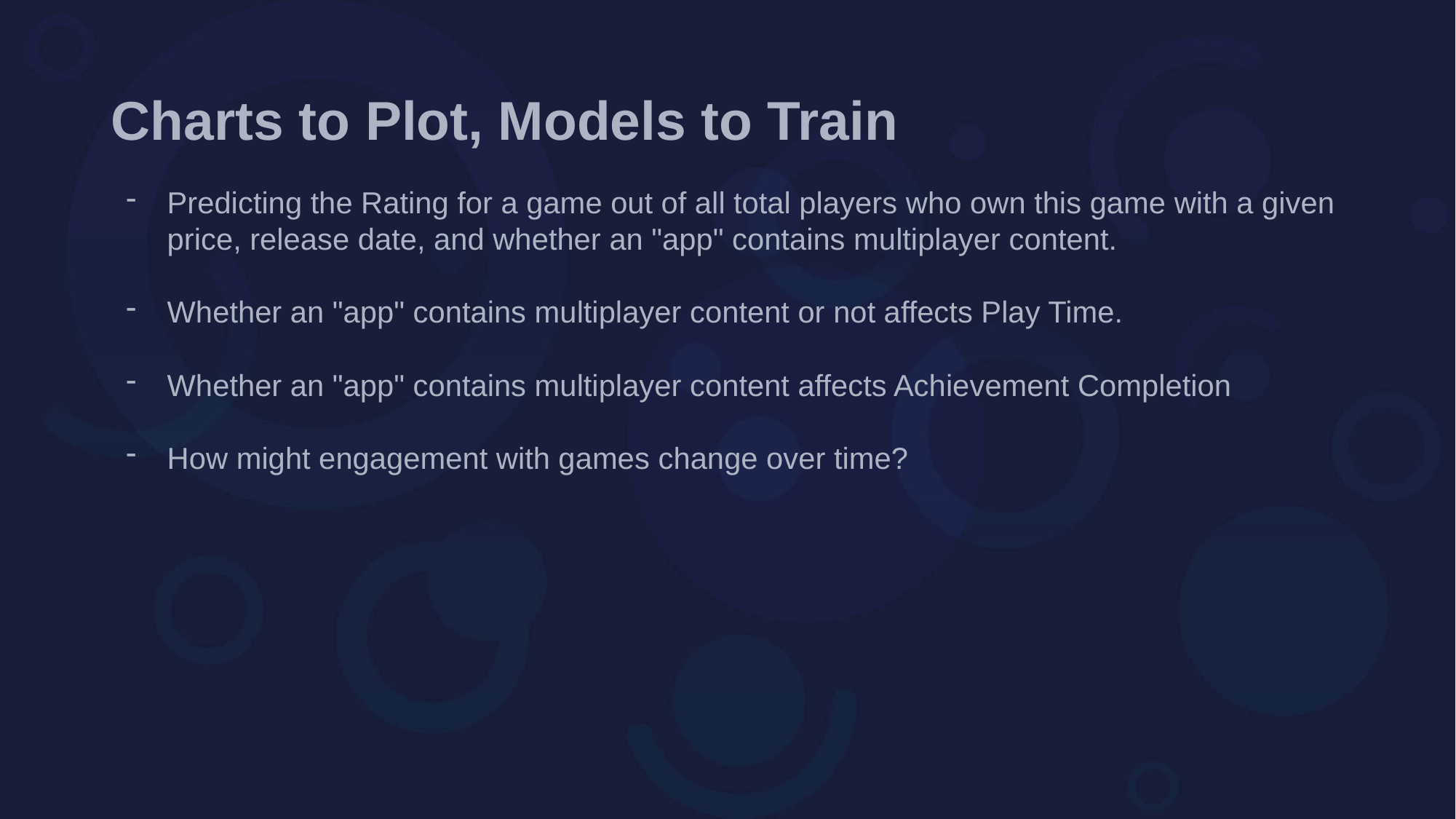

# Charts to Plot, Models to Train
Predicting the Rating for a game out of all total players who own this game with a given price, release date, and whether an "app" contains multiplayer content.

Whether an "app" contains multiplayer content or not affects Play Time.

Whether an "app" contains multiplayer content affects Achievement Completion

How might engagement with games change over time?